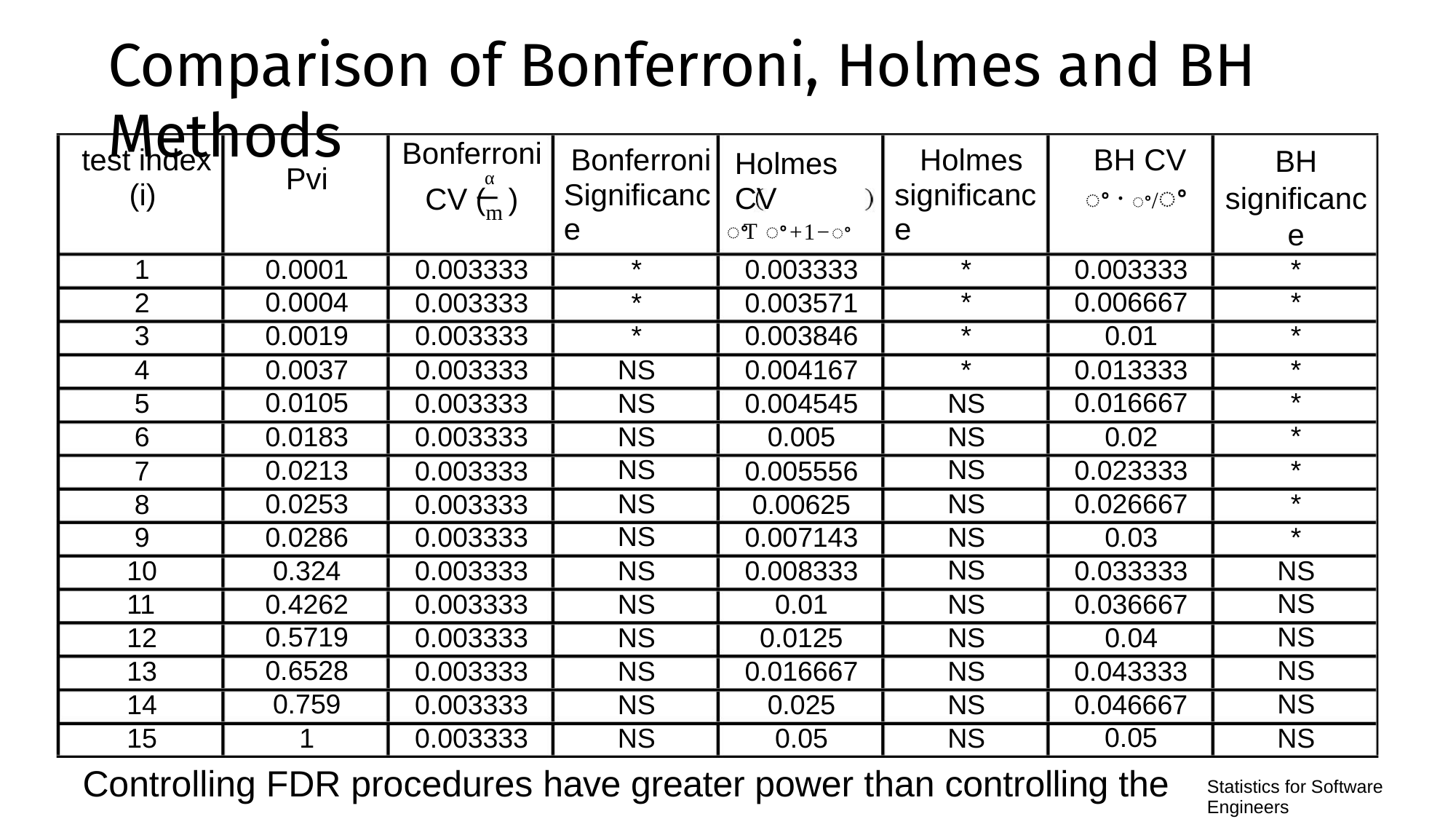

Comparison of Bonferroni, Holmes and BH Methods

Bonferroni
BH CV
ꢀ ∙ ꢀ/ꢀ
test index
(i)
Bonferroni
Significanc
e
Holmes
significanc
e
BH
significanc
Holmes
CV
Pvi
α
CV ( )

m
e
*
*
*
*
*
*
*
*
Τ
ꢀ ꢀ+1−ꢀ
1
2
3
4
5
6
7
8
9
10
11
12
13
14
15
0.0001
0.0004
0.0019
0.0037
0.0105
0.0183
0.0213
0.0253
0.0286
0.324
0.003333
0.003333
0.003333
0.003333
0.003333
0.003333
0.003333
0.003333
0.003333
0.003333
0.003333
0.003333
0.003333
0.003333
0.003333
*
*
*
0.003333
0.003571
0.003846
0.004167
0.004545
0.005
0.005556
0.00625
0.007143
0.008333
0.01
*
*
*
*
0.003333
0.006667
0.01
0.013333
0.016667
0.02
0.023333
0.026667
0.03
0.033333
0.036667
0.04
NS
NS
NS
NS
NS
NS
NS
NS
NS
NS
NS
NS
NS
NS
NS
NS
NS
NS
NS
NS
NS
NS
NS
*
NS
NS
NS
NS
NS
NS
0.4262
0.5719
0.6528
0.759
0.0125
0.016667
0.025
0.043333
0.046667
0.05
1
0.05
Controlling FDR procedures have greater power than controlling the
Statistics for Software
Engineers